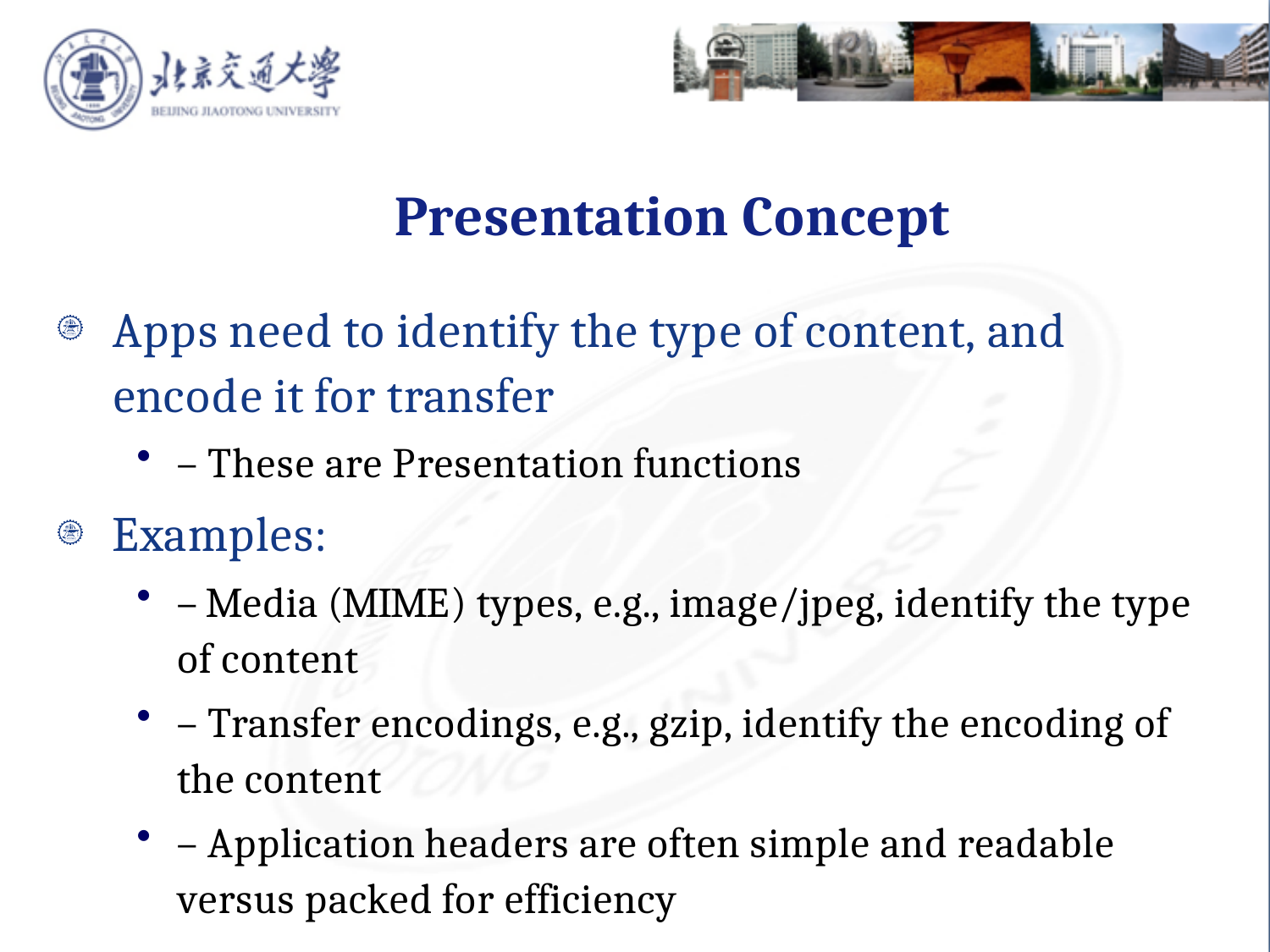

Presentation Concept

Apps need to identify the type of content, and encode it for transfer
– These are Presentation functions
Examples:
– Media (MIME) types, e.g., image/jpeg, identify the type of content
– Transfer encodings, e.g., gzip, identify the encoding of the content
– Application headers are often simple and readable versus packed for efficiency